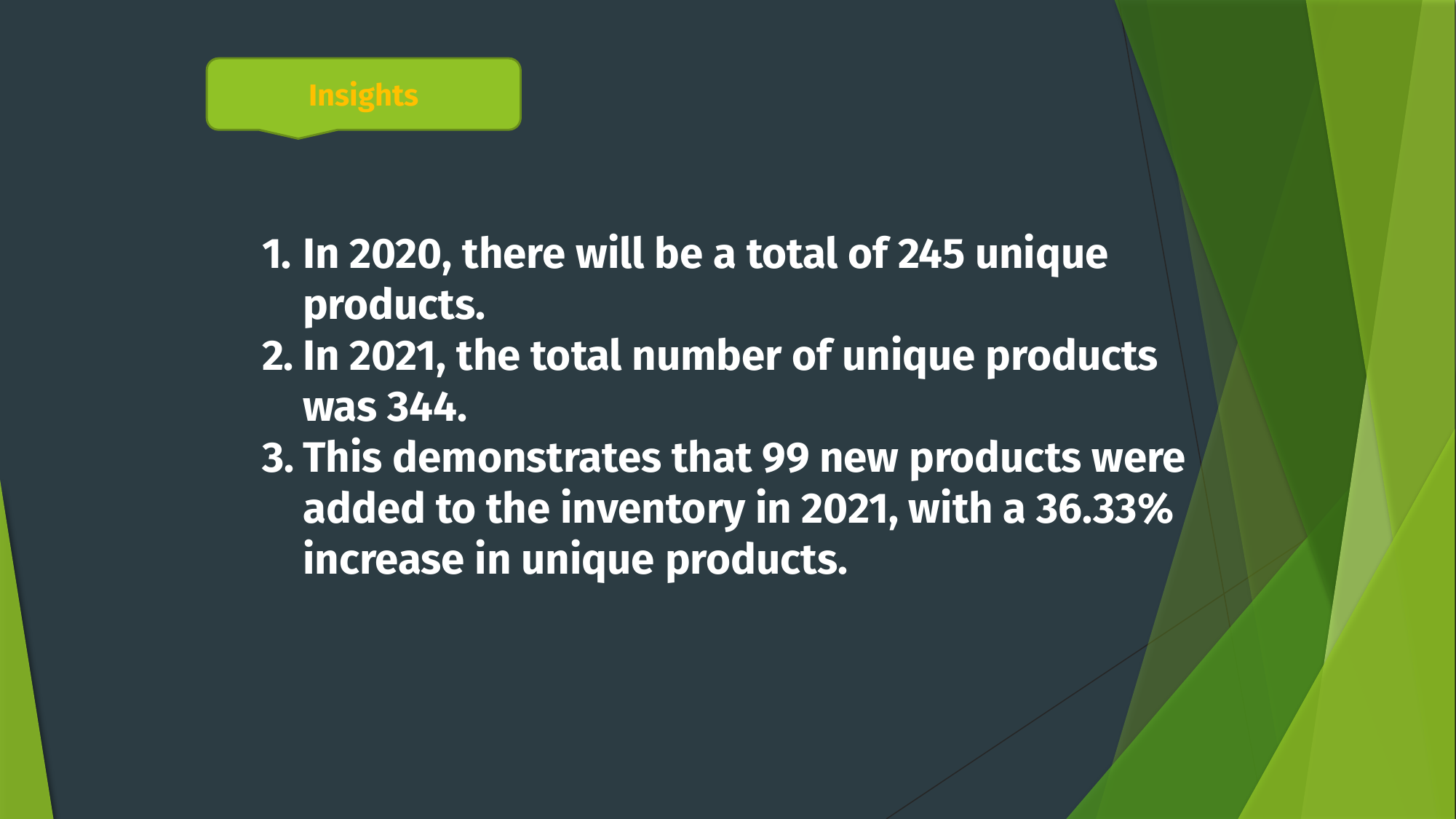

Insights
In 2020, there will be a total of 245 unique products.
In 2021, the total number of unique products was 344.
This demonstrates that 99 new products were added to the inventory in 2021, with a 36.33% increase in unique products.